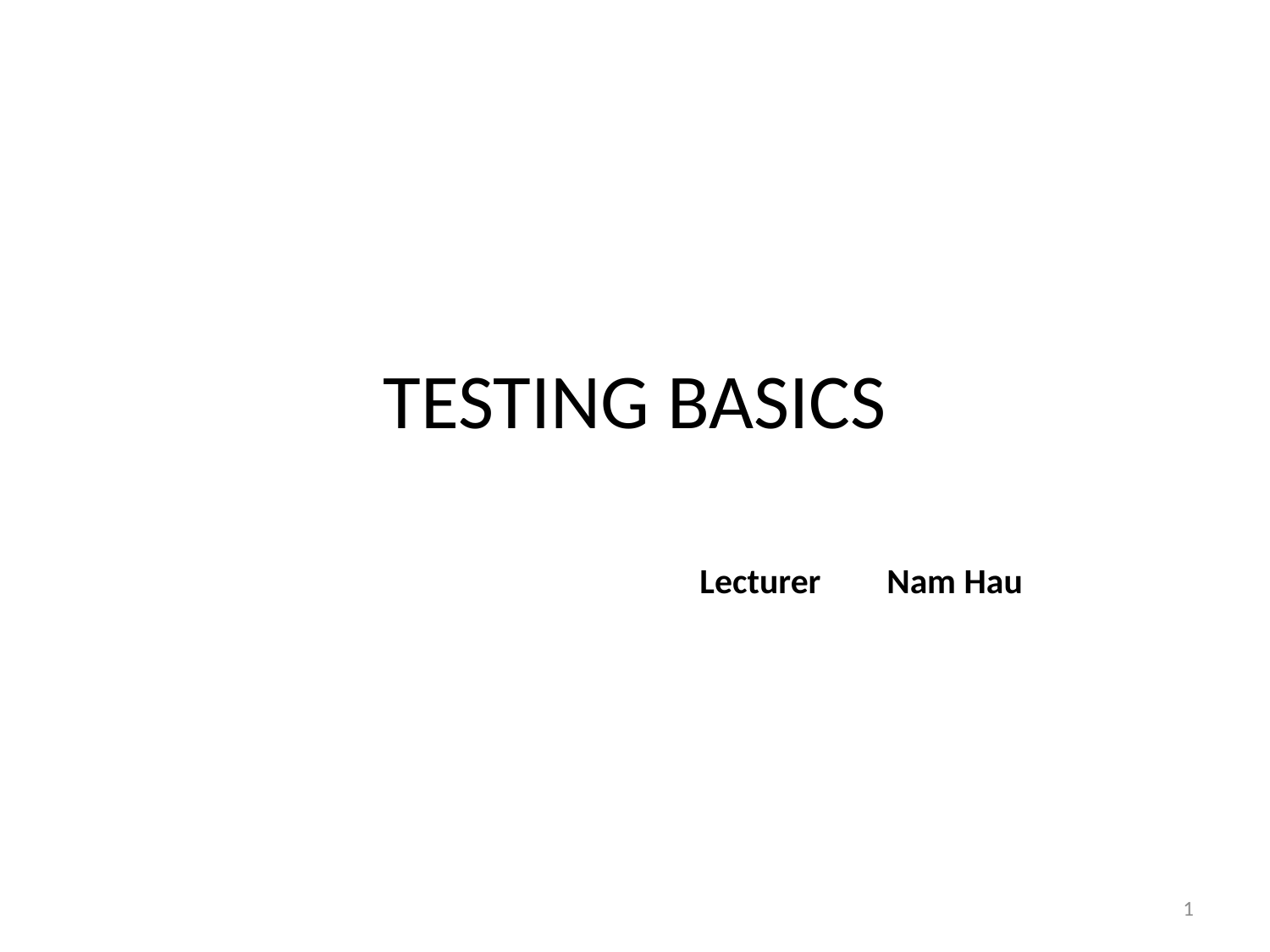

# TESTING BASICS
| Lecturer |  | Nam Hau |
| --- | --- | --- |
|  |  |  |
|  |  |  |
|  |  |  |
1